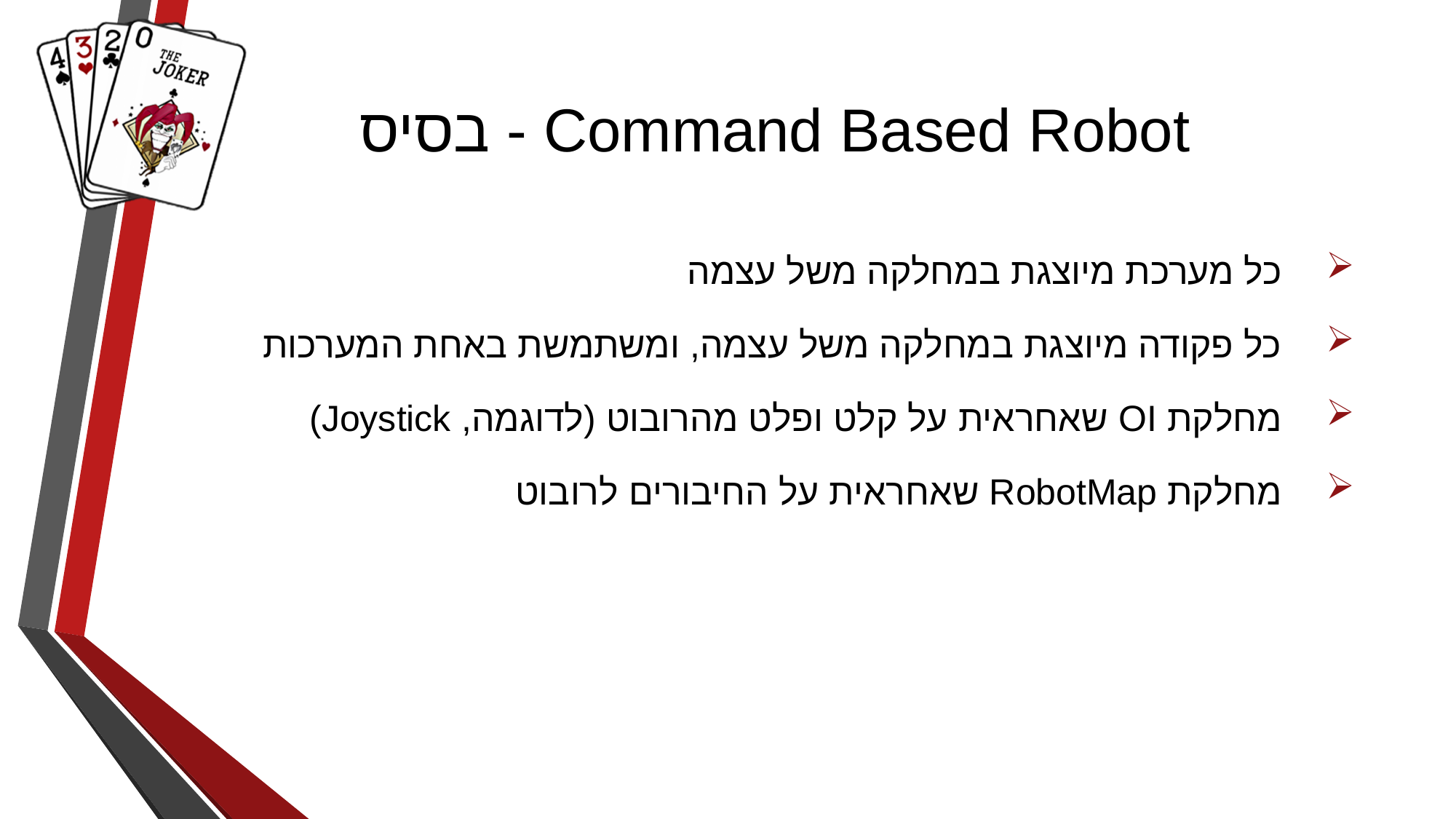

# Command Based Robot - בסיס
 כל מערכת מיוצגת במחלקה משל עצמה
 כל פקודה מיוצגת במחלקה משל עצמה, ומשתמשת באחת המערכות
 מחלקת OI שאחראית על קלט ופלט מהרובוט (לדוגמה, Joystick)
 מחלקת RobotMap שאחראית על החיבורים לרובוט